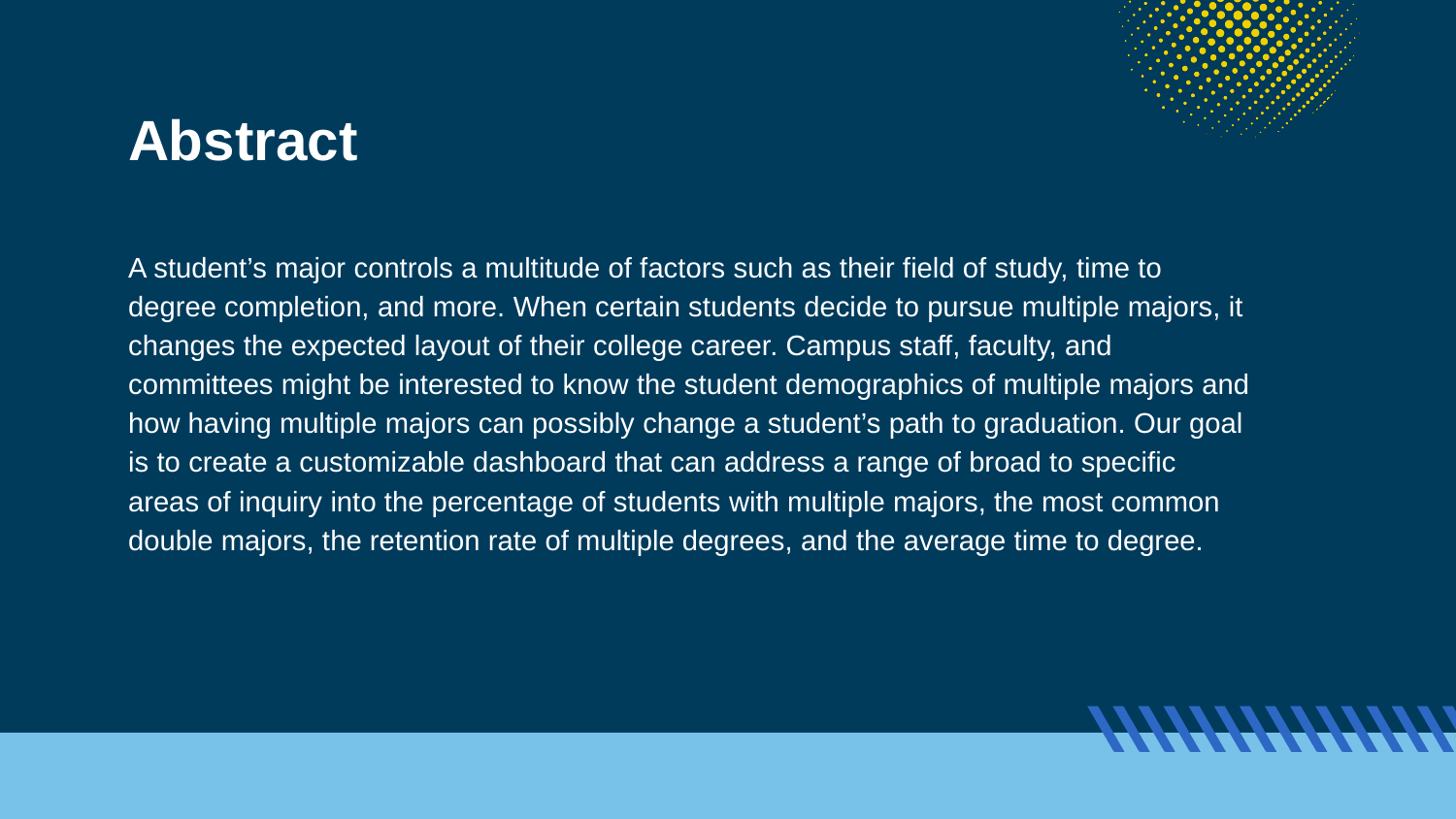

# Abstract
A student’s major controls a multitude of factors such as their field of study, time to degree completion, and more. When certain students decide to pursue multiple majors, it changes the expected layout of their college career. Campus staff, faculty, and committees might be interested to know the student demographics of multiple majors and how having multiple majors can possibly change a student’s path to graduation. Our goal is to create a customizable dashboard that can address a range of broad to specific areas of inquiry into the percentage of students with multiple majors, the most common double majors, the retention rate of multiple degrees, and the average time to degree.